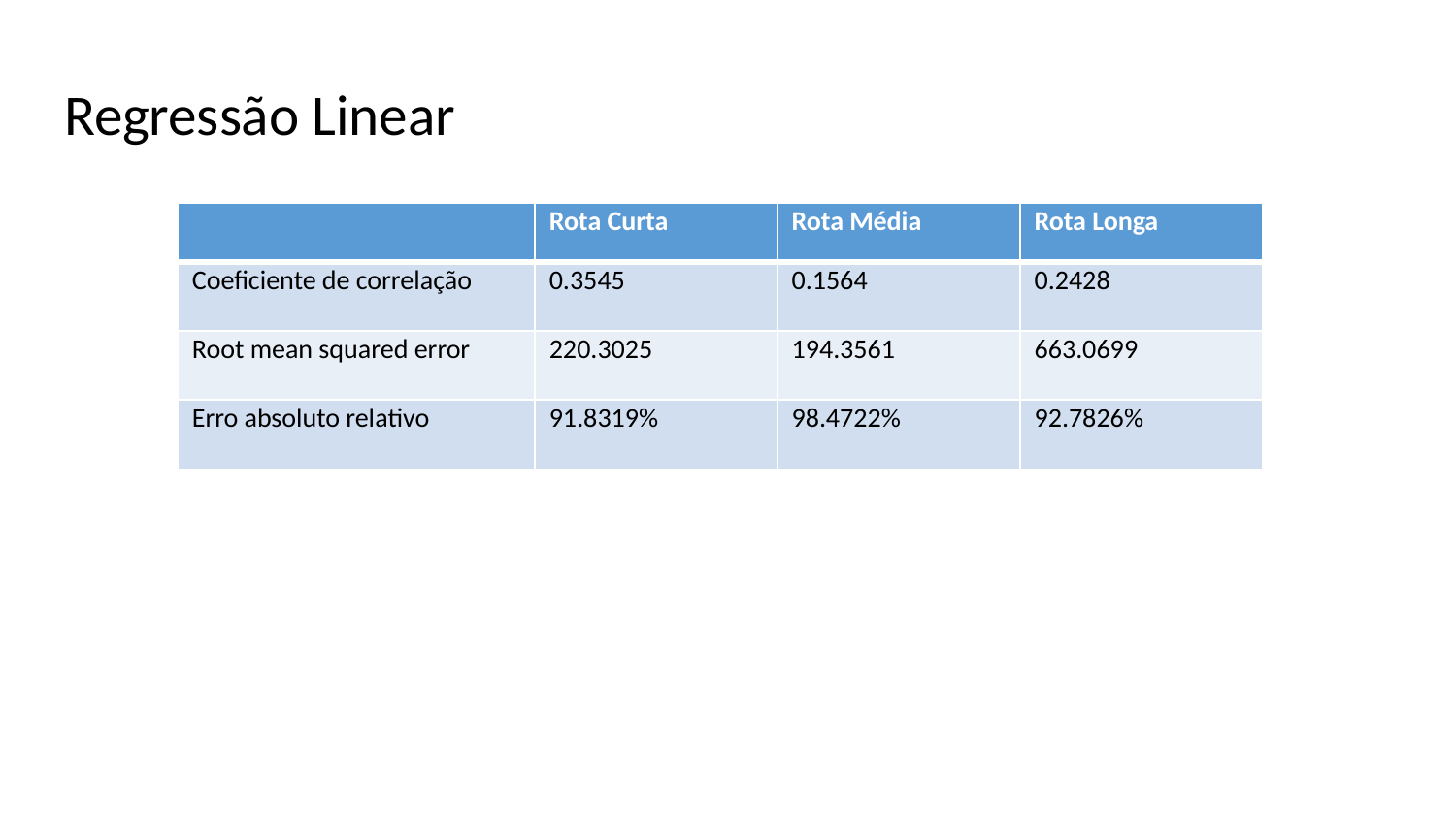

# Regressão Linear

|  | Rota Curta | Rota Média | Rota Longa |
| --- | --- | --- | --- |
| Coeficiente de correlação | 0.3545 | 0.1564 | 0.2428 |
| Root mean squared error | 220.3025 | 194.3561 | 663.0699 |
| Erro absoluto relativo | 91.8319% | 98.4722% | 92.7826% |